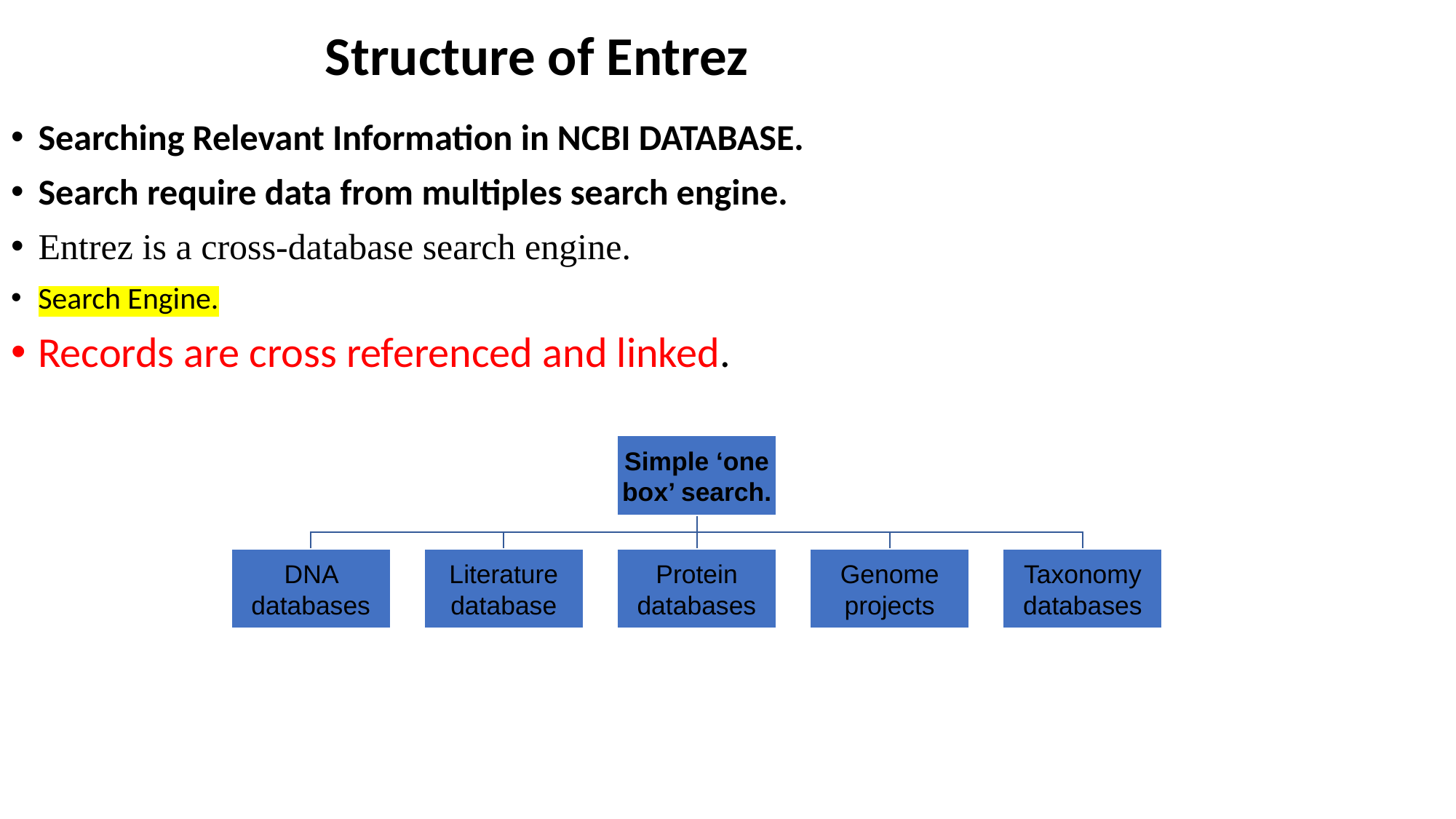

Structure of Entrez
Searching Relevant Information in NCBI DATABASE.
Search require data from multiples search engine.
Entrez is a cross-database search engine.
Search Engine.
Records are cross referenced and linked.

Simple ‘one box’ search.

DNA databases

Literature database

Protein databases

Genome projects

Taxonomy databases